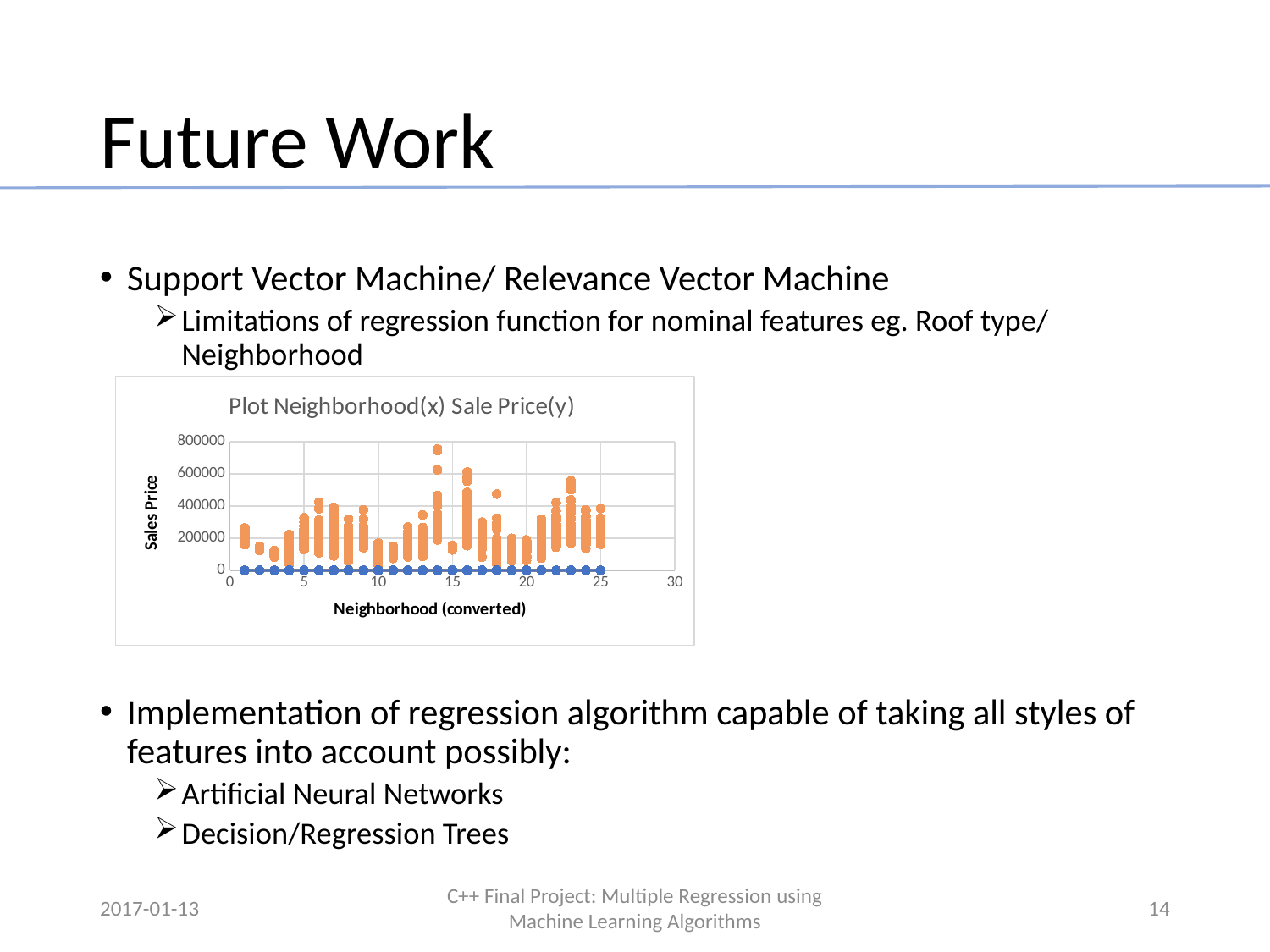

# Future Work
Support Vector Machine/ Relevance Vector Machine
Limitations of regression function for nominal features eg. Roof type/ Neighborhood

Implementation of regression algorithm capable of taking all styles of features into account possibly:
Artificial Neural Networks
Decision/Regression Trees

### Chart: Plot Neighborhood(x) Sale Price(y)

| Category |  |  |  |  |  |  |  |  |  |  |  |  |  |  |  |  |  |  |  |  |  |  |  |  |  |  |  |  |  |  |  |  |  |  |  |  |  |  |  |  |  |  |  |  |  |  |  |  |  |  |  |  |  |  |  |  |  |  |  |  |  |  |  |  |  |  |  |  |
|---|---|---|---|---|---|---|---|---|---|---|---|---|---|---|---|---|---|---|---|---|---|---|---|---|---|---|---|---|---|---|---|---|---|---|---|---|---|---|---|---|---|---|---|---|---|---|---|---|---|---|---|---|---|---|---|---|---|---|---|---|---|---|---|---|---|---|---|---|
2017-01-13
C++ Final Project: Multiple Regression using Machine Learning Algorithms
14